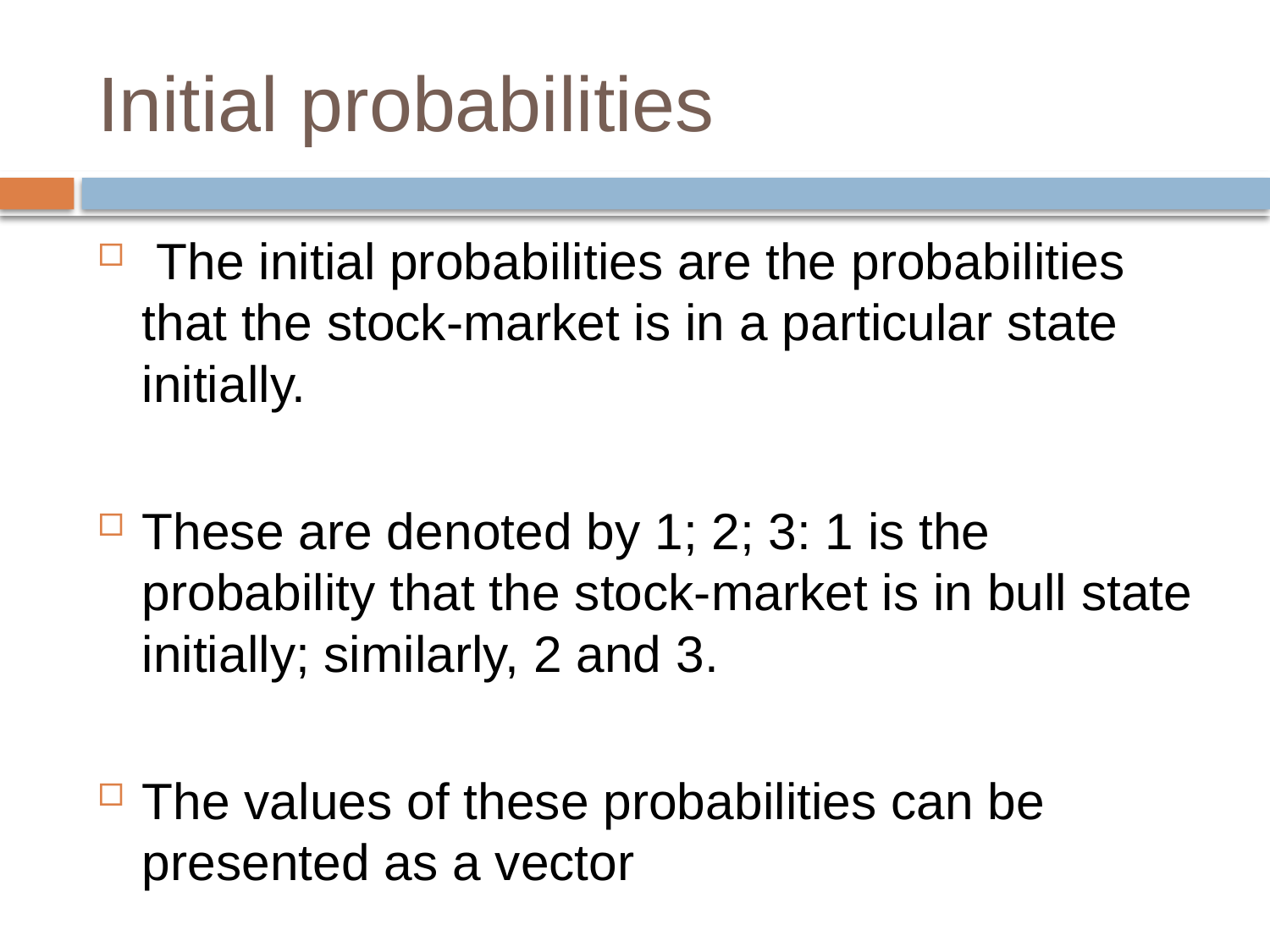

# Initial probabilities
 The initial probabilities are the probabilities that the stock-market is in a particular state initially.

These are denoted by 1; 2; 3: 1 is the probability that the stock-market is in bull state initially; similarly, 2 and 3.

The values of these probabilities can be presented as a vector